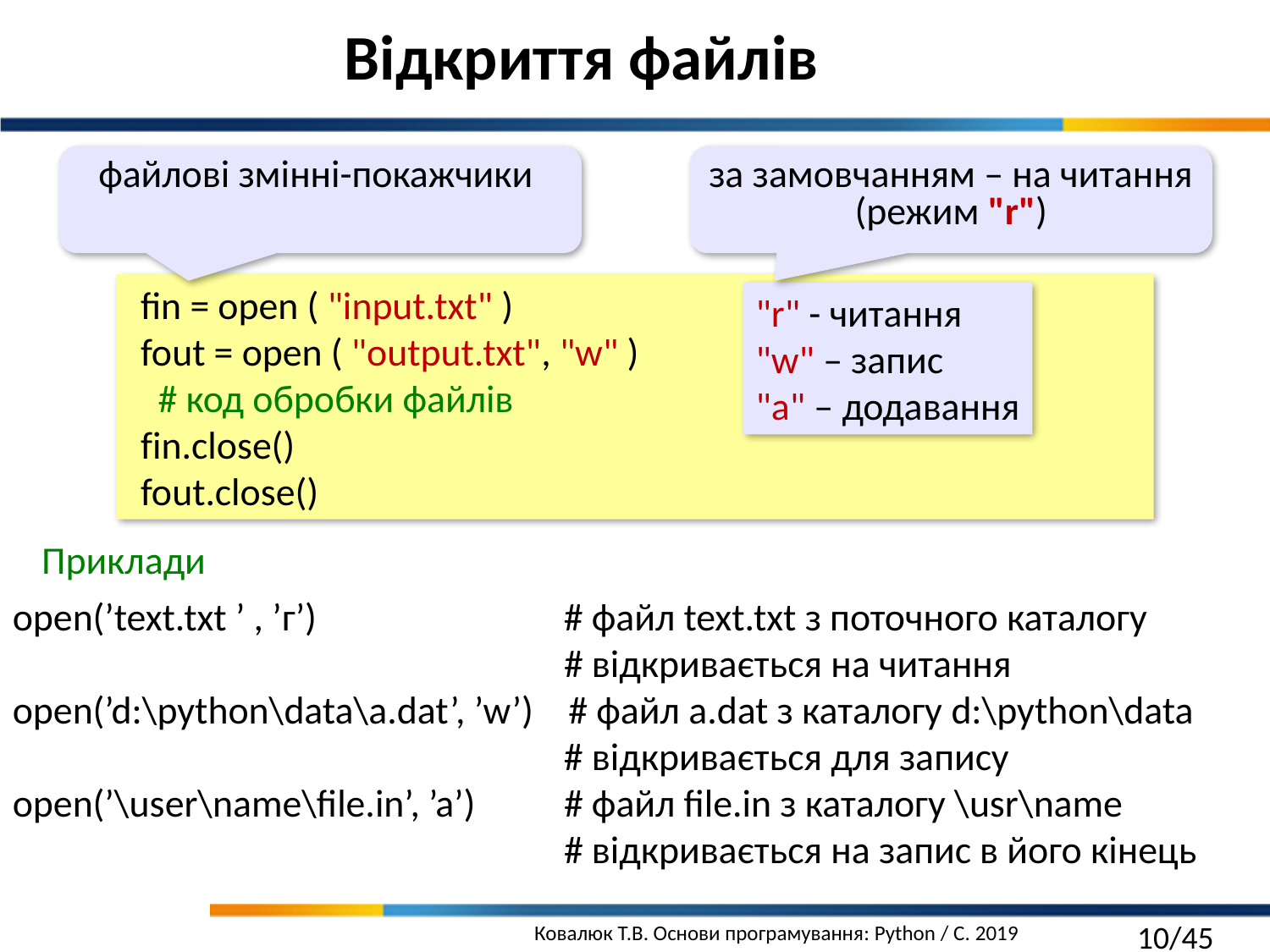

Відкриття файлів
файлові змінні-покажчики
за замовчанням – на читання (режим "r")
fin = open ( "input.txt" )
fout = open ( "output.txt", "w" )
  # код обробки файлів
fin.close()
fout.close()
"r" - читання
"w" – запис
"a" – додавання
Приклади
open(’text.txt ’ , ’г’) 		     # файл text.txt з поточного каталогу
				     # відкривається на читання
open(’d:\python\data\a.dat’, ’w’)    # файл a.dat з каталогу d:\python\data				     # відкривається для запису
open(’\usеr\name\file.in’, ’a’) 	     # файл file.in з каталогу \usr\name
				     # відкривається на запис в його кінець